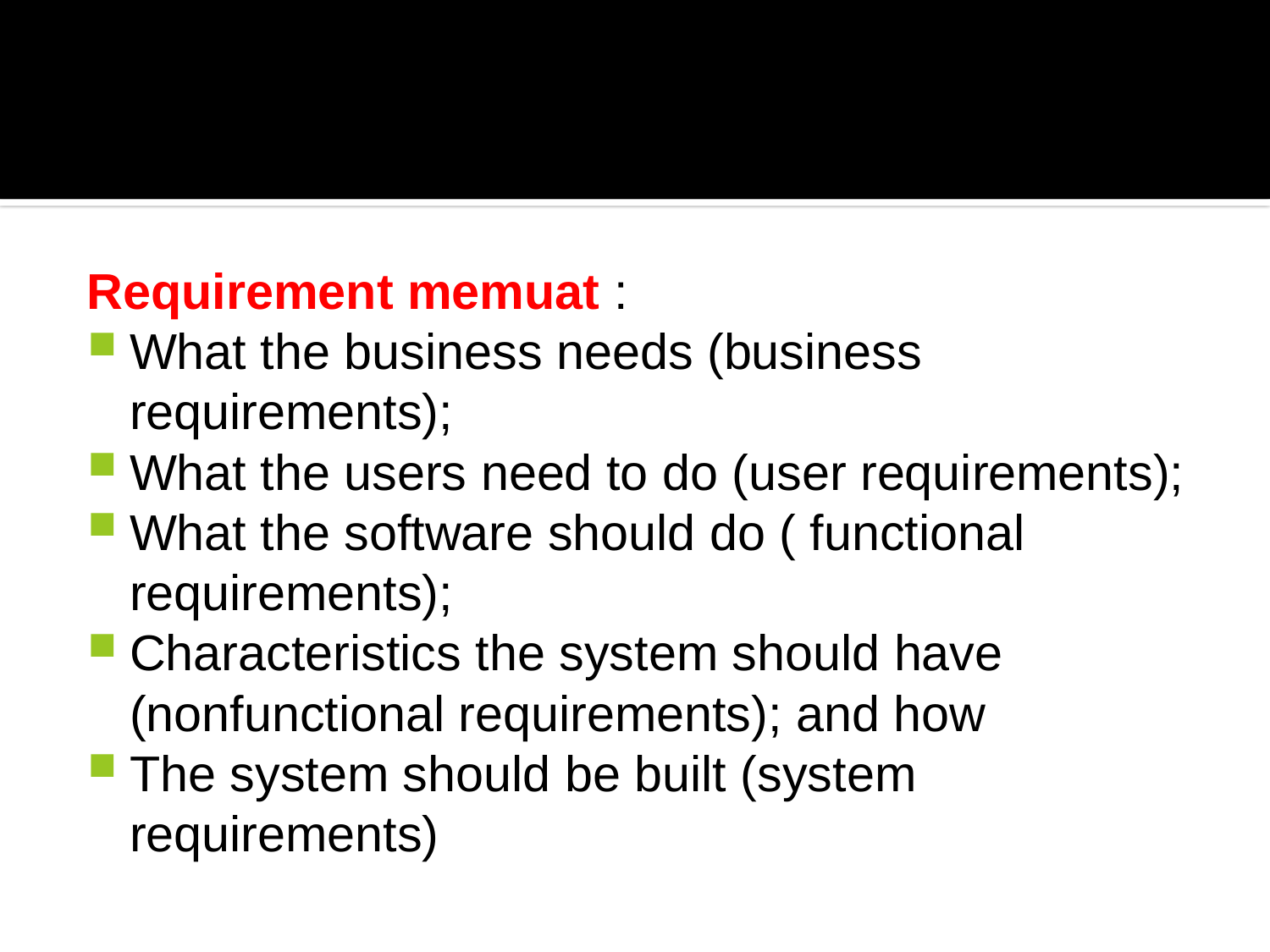

#
Requirement memuat :
What the business needs (business  requirements);
What the users need to do (user requirements);
What the software should do ( functional  requirements);
Characteristics the system should have  (nonfunctional requirements); and how
The system should be built (system requirements)